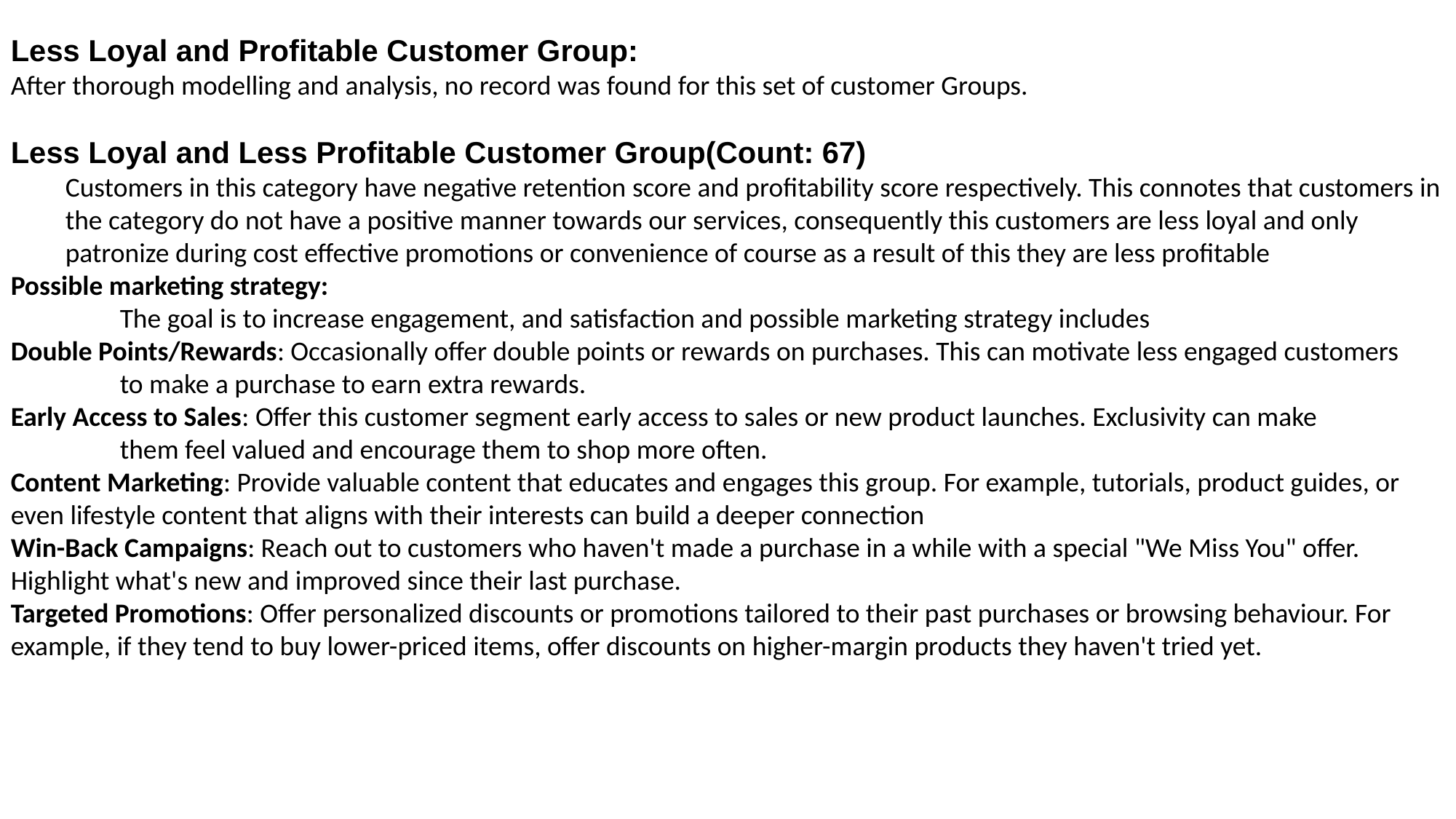

Less Loyal and Profitable Customer Group:
After thorough modelling and analysis, no record was found for this set of customer Groups.

Less Loyal and Less Profitable Customer Group(Count: 67)
Customers in this category have negative retention score and profitability score respectively. This connotes that customers in the category do not have a positive manner towards our services, consequently this customers are less loyal and only patronize during cost effective promotions or convenience of course as a result of this they are less profitable
Possible marketing strategy:
	The goal is to increase engagement, and satisfaction and possible marketing strategy includes
Double Points/Rewards: Occasionally offer double points or rewards on purchases. This can motivate less engaged customers
	to make a purchase to earn extra rewards.
Early Access to Sales: Offer this customer segment early access to sales or new product launches. Exclusivity can make
	them feel valued and encourage them to shop more often.
Content Marketing: Provide valuable content that educates and engages this group. For example, tutorials, product guides, or 	even lifestyle content that aligns with their interests can build a deeper connection
Win-Back Campaigns: Reach out to customers who haven't made a purchase in a while with a special "We Miss You" offer. 	Highlight what's new and improved since their last purchase.
Targeted Promotions: Offer personalized discounts or promotions tailored to their past purchases or browsing behaviour. For 	example, if they tend to buy lower-priced items, offer discounts on higher-margin products they haven't tried yet.